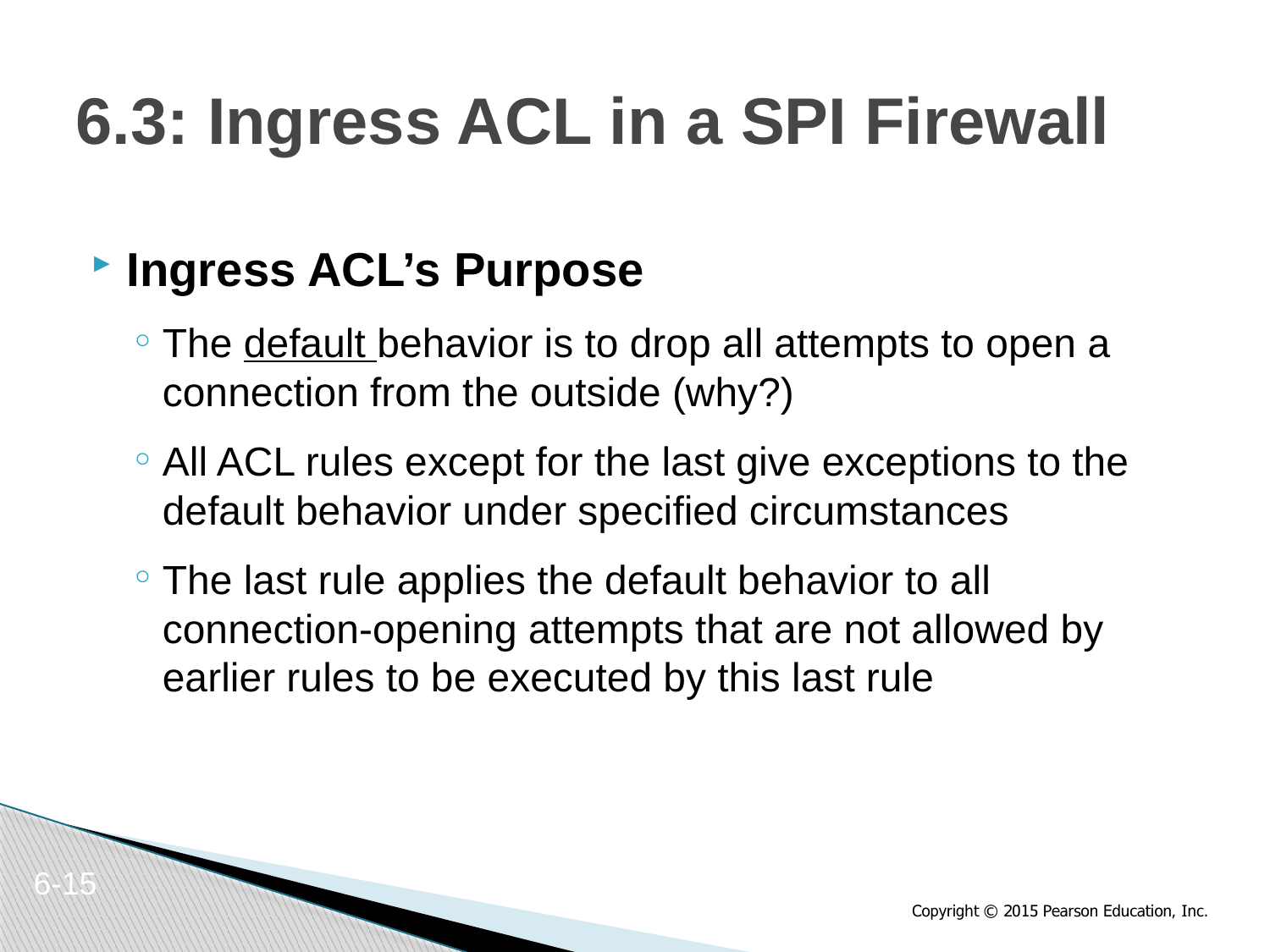

# 6.3: Ingress ACL in a SPI Firewall
Ingress ACL’s Purpose
The default behavior is to drop all attempts to open a connection from the outside (why?)
All ACL rules except for the last give exceptions to the default behavior under specified circumstances
The last rule applies the default behavior to all connection-opening attempts that are not allowed by earlier rules to be executed by this last rule

6-15